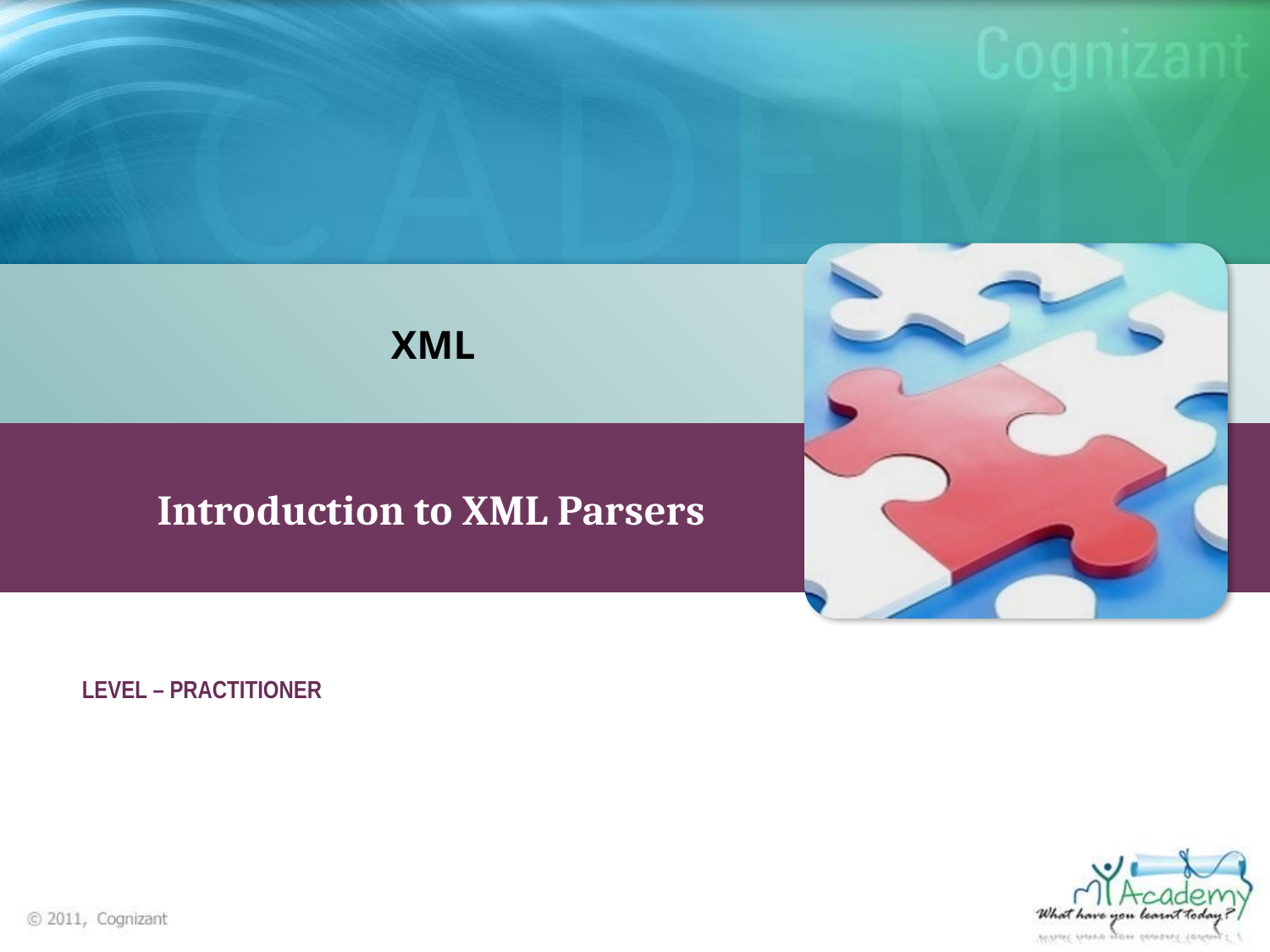

XML
Introduction to XML Parsers
LEVEL – PRACTITIONER